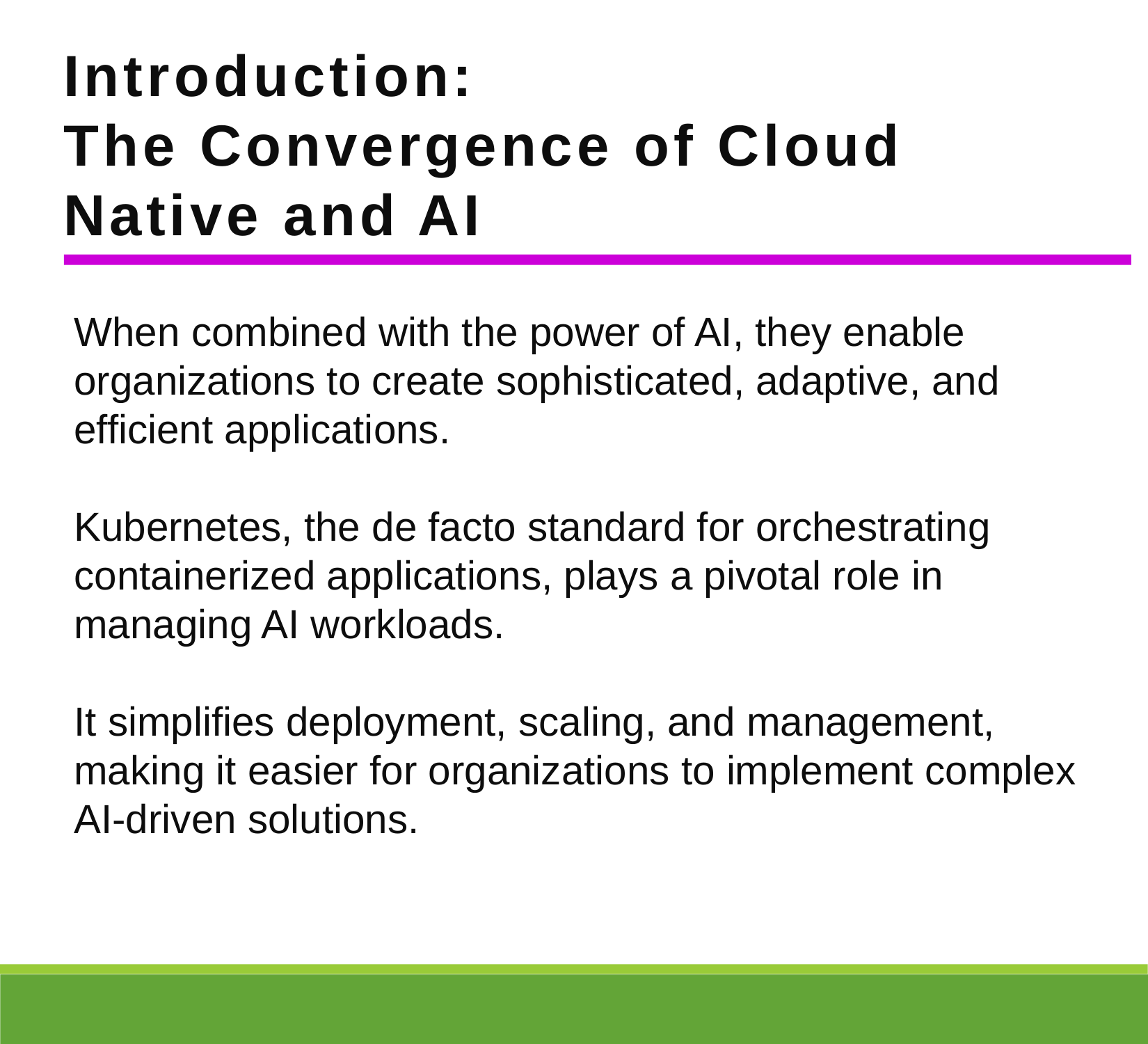

Introduction:
The Convergence of Cloud Native and AI

When combined with the power of AI, they enable organizations to create sophisticated, adaptive, and efficient applications.

Kubernetes, the de facto standard for orchestrating containerized applications, plays a pivotal role in managing AI workloads.

It simplifies deployment, scaling, and management, making it easier for organizations to implement complex AI-driven solutions.